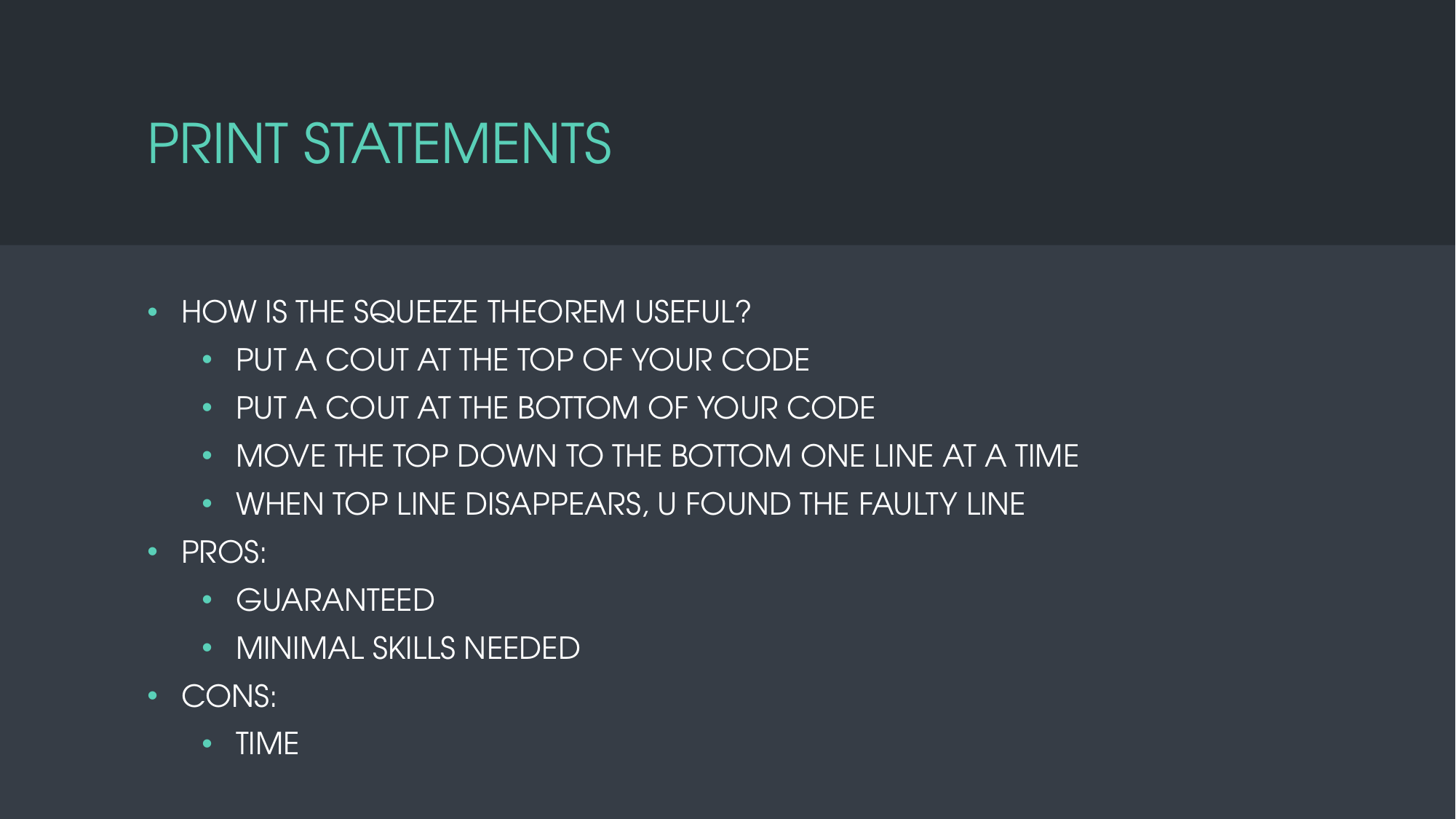

# Print statements
How is the squeeze theorem useful?
Put a cout at the top of your code
Put a cout at the bottom of your code
Move the top down to the bottom one line at a time
When top line disappears, u found the faulty line
Pros:
Guaranteed
Minimal skills needed
Cons:
Time